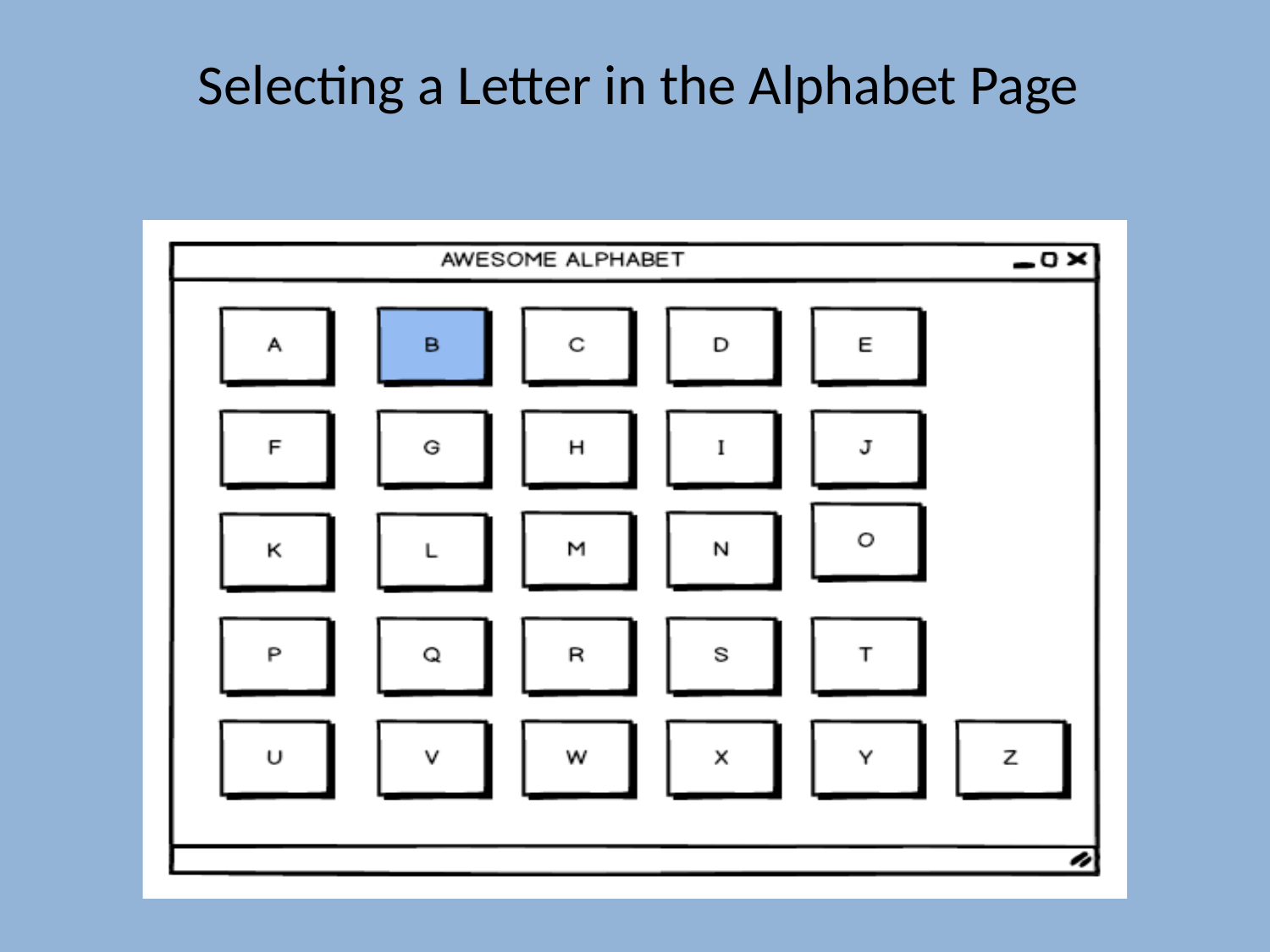

Selecting a Letter in the Alphabet Page